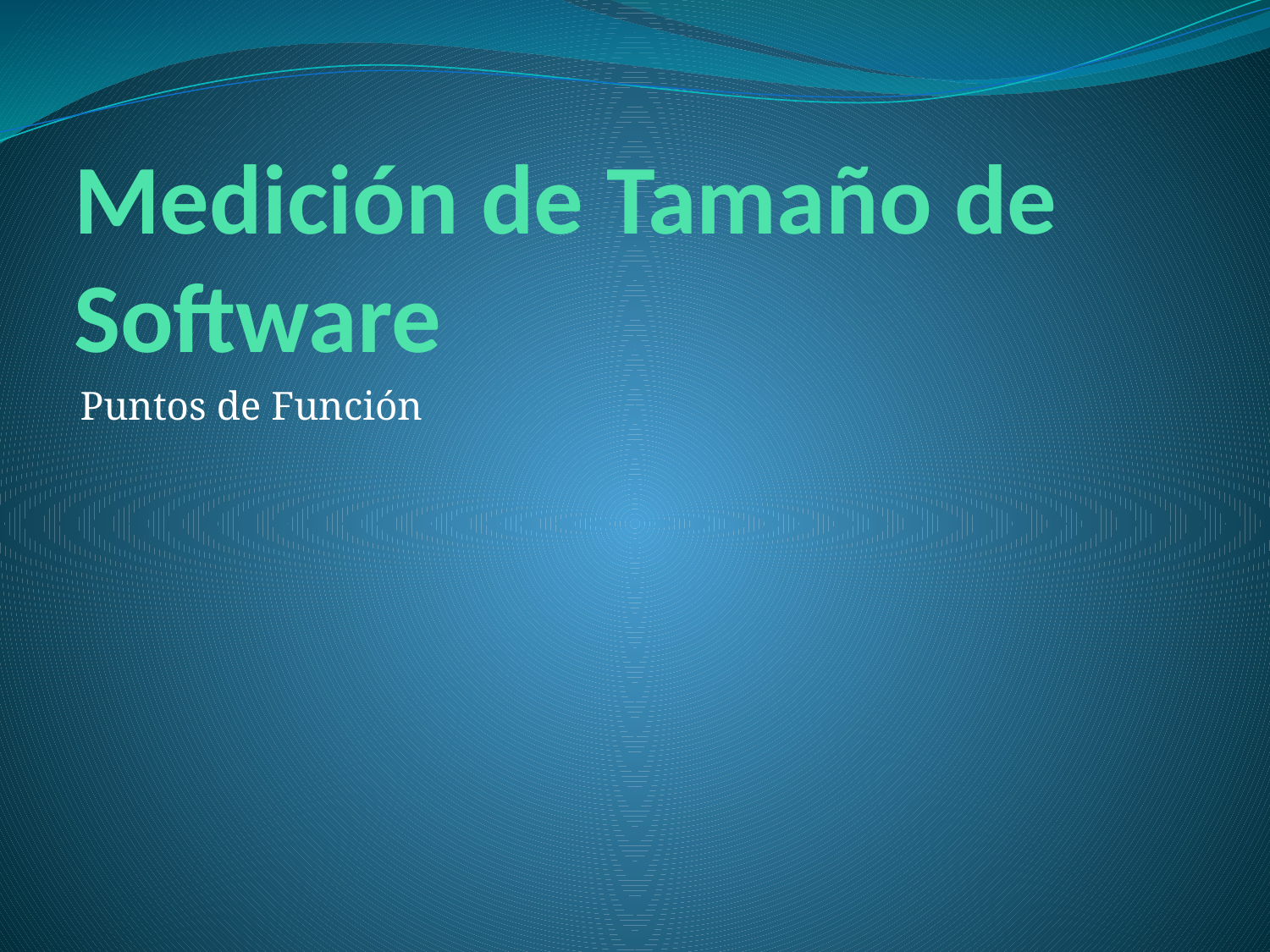

# Medición de Tamaño de Software
Puntos de Función